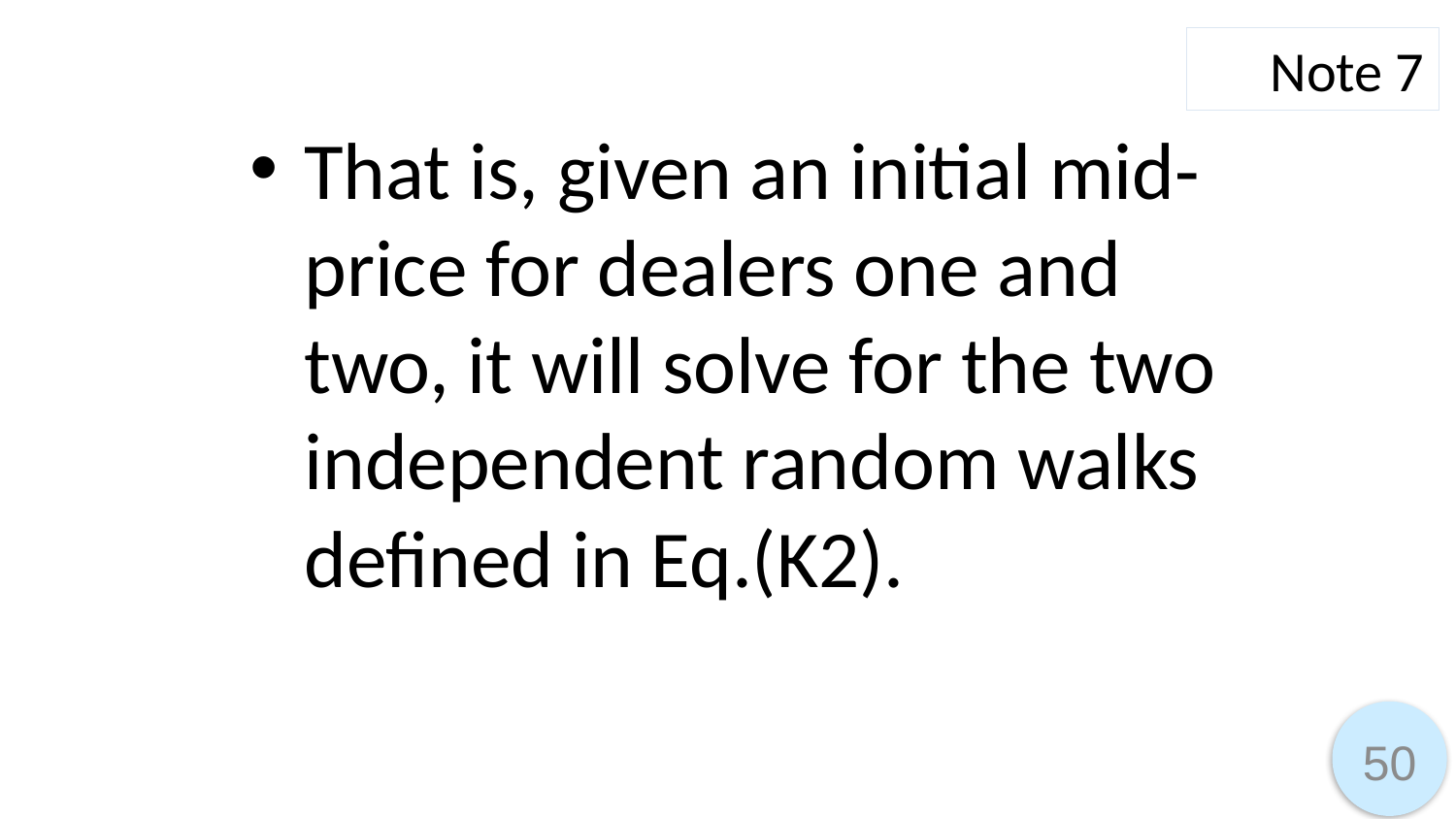

Note 7
That is, given an initial mid-price for dealers one and two, it will solve for the two independent random walks defined in Eq.(K2).
50